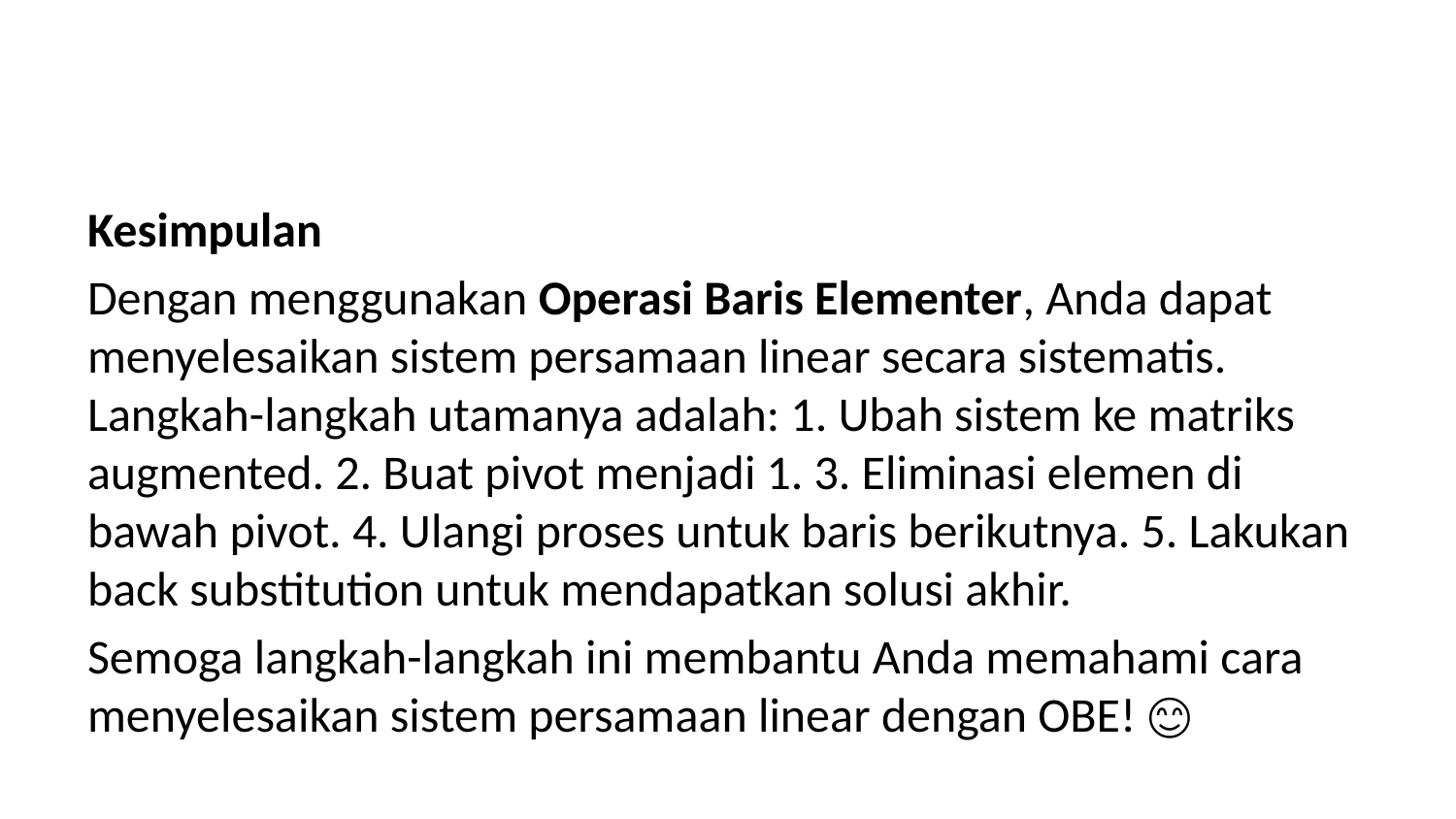

Kesimpulan
Dengan menggunakan Operasi Baris Elementer, Anda dapat menyelesaikan sistem persamaan linear secara sistematis. Langkah-langkah utamanya adalah: 1. Ubah sistem ke matriks augmented. 2. Buat pivot menjadi 1. 3. Eliminasi elemen di bawah pivot. 4. Ulangi proses untuk baris berikutnya. 5. Lakukan back substitution untuk mendapatkan solusi akhir.
Semoga langkah-langkah ini membantu Anda memahami cara menyelesaikan sistem persamaan linear dengan OBE! 😊